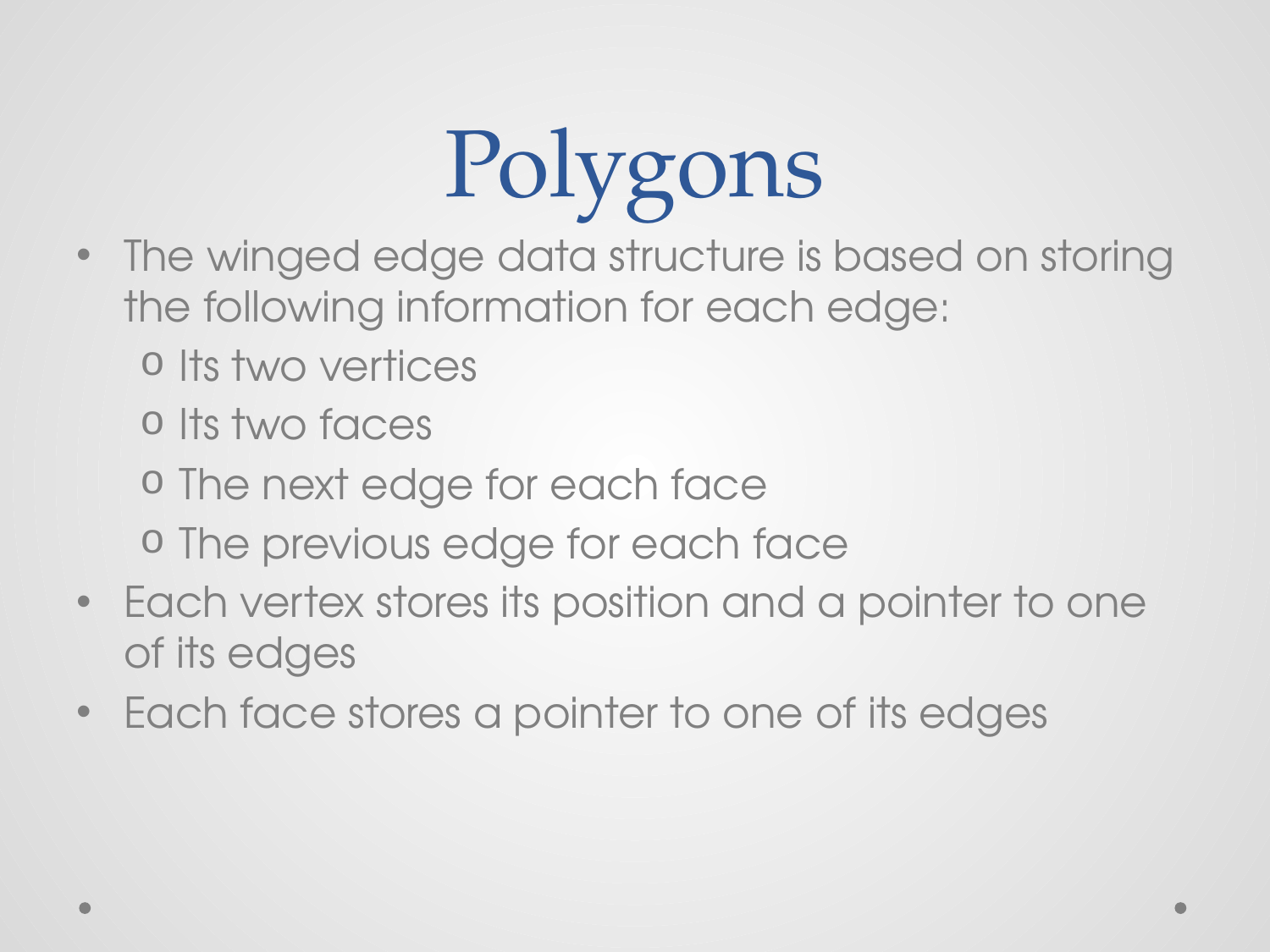

# Polygons
The winged edge data structure is based on storing the following information for each edge:
Its two vertices
Its two faces
The next edge for each face
The previous edge for each face
Each vertex stores its position and a pointer to one of its edges
Each face stores a pointer to one of its edges